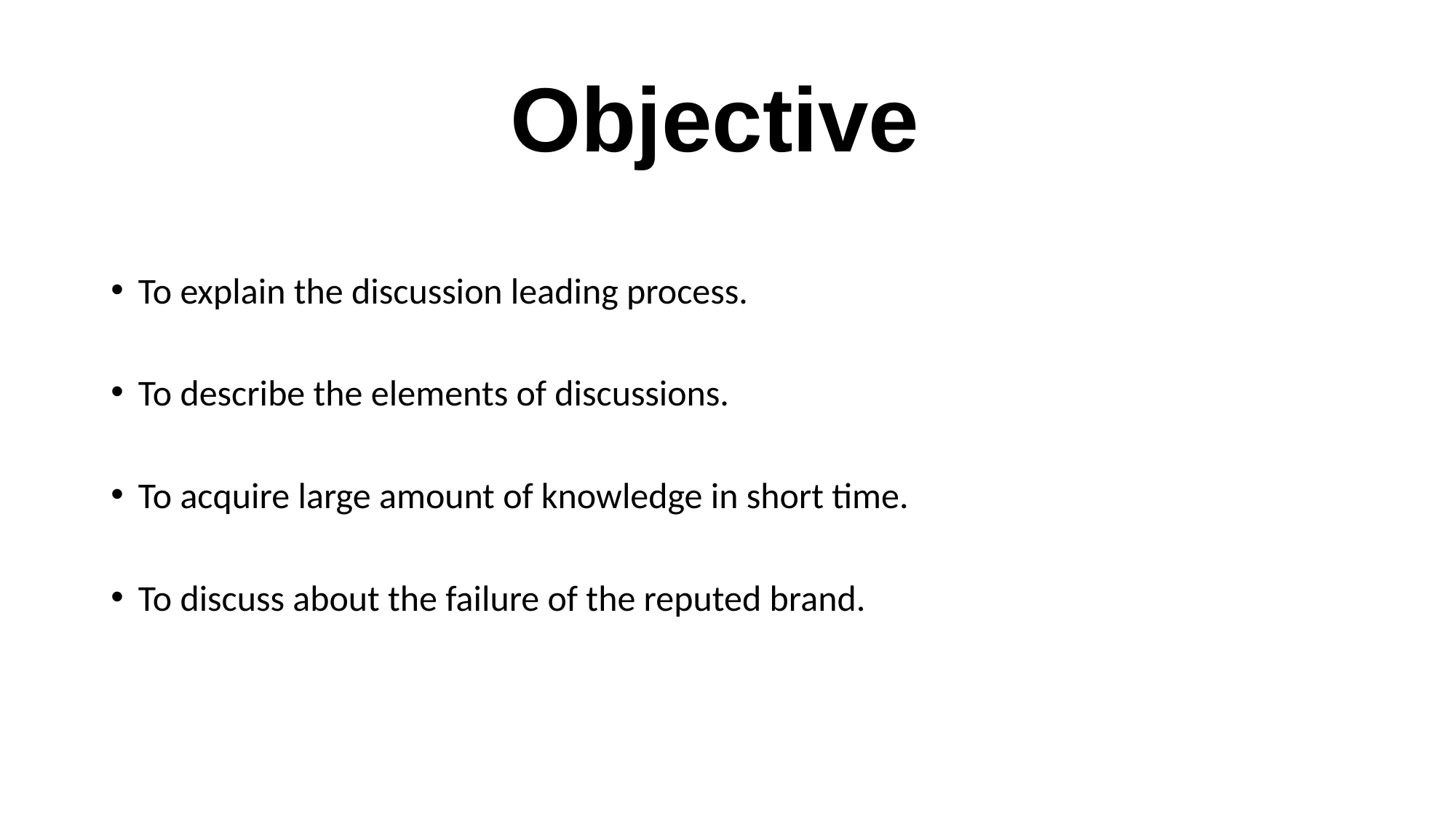

# Objective
To explain the discussion leading process.
To describe the elements of discussions.
To acquire large amount of knowledge in short time.
To discuss about the failure of the reputed brand.